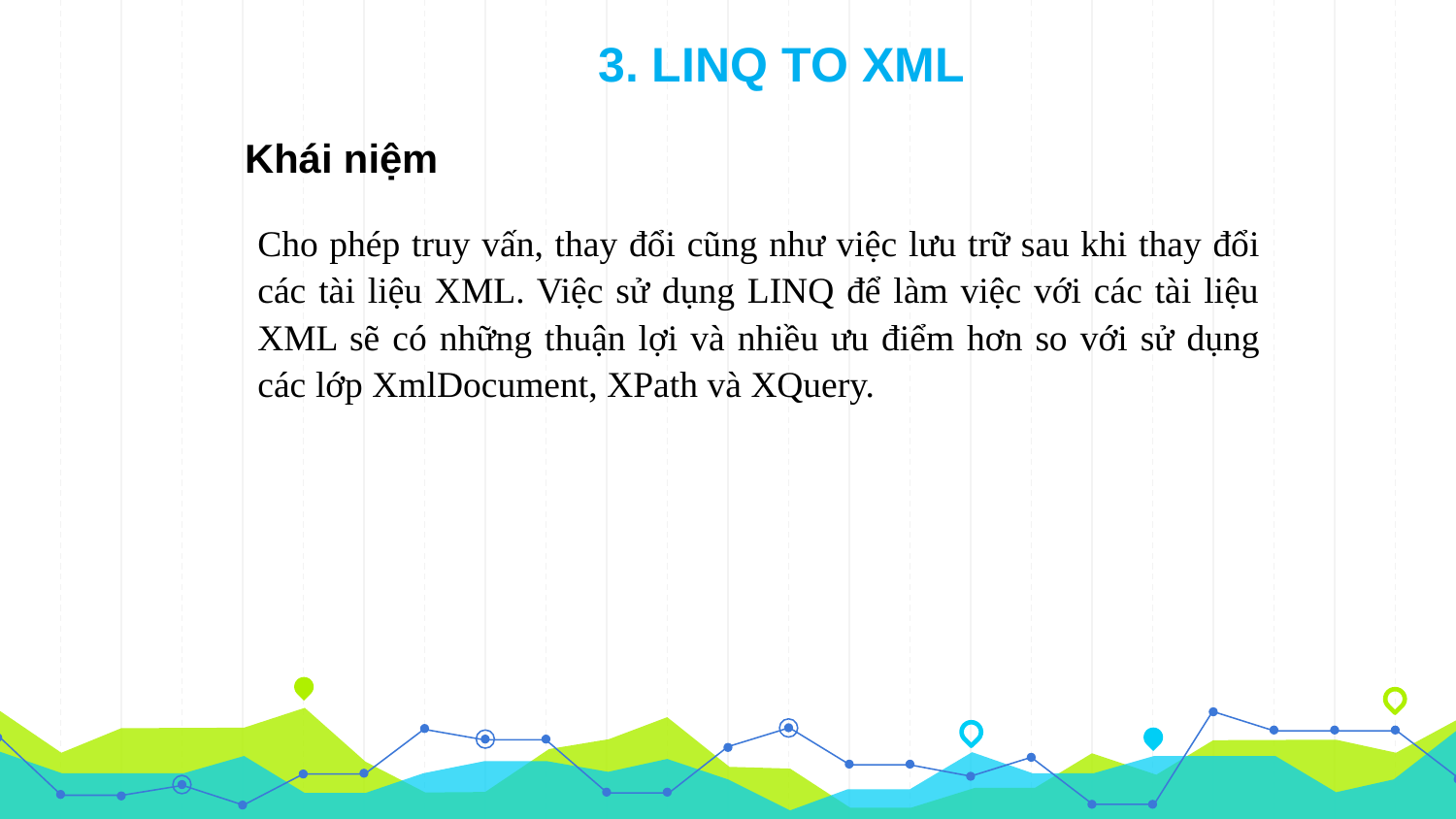

3. LINQ TO XML

Khái niệm
Cho phép truy vấn, thay đổi cũng như việc lưu trữ sau khi thay đổi các tài liệu XML. Việc sử dụng LINQ để làm việc với các tài liệu XML sẽ có những thuận lợi và nhiều ưu điểm hơn so với sử dụng các lớp XmlDocument, XPath và XQuery.